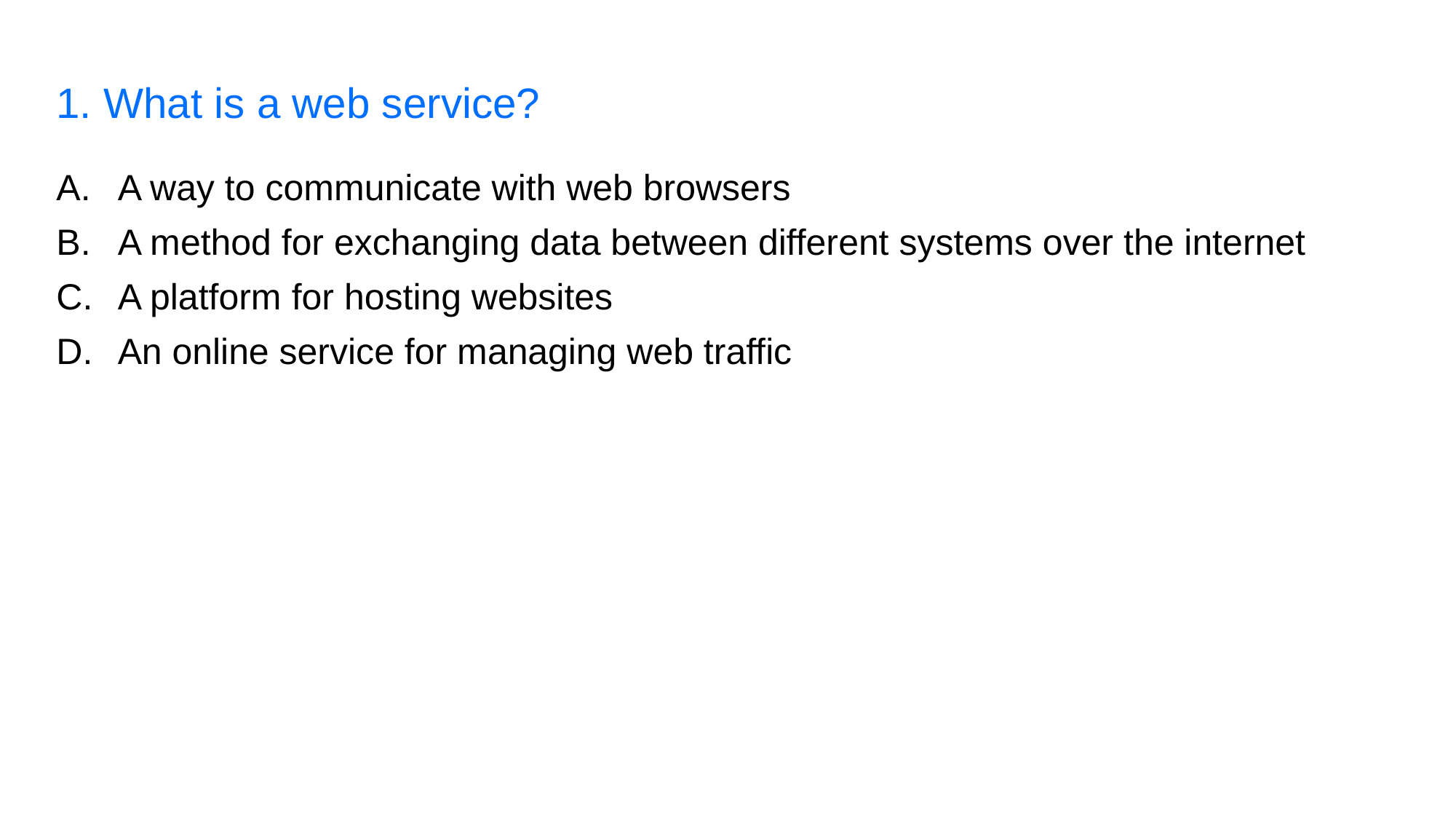

# 1. What is a web service?
A way to communicate with web browsers
A method for exchanging data between different systems over the internet
A platform for hosting websites
An online service for managing web traffic